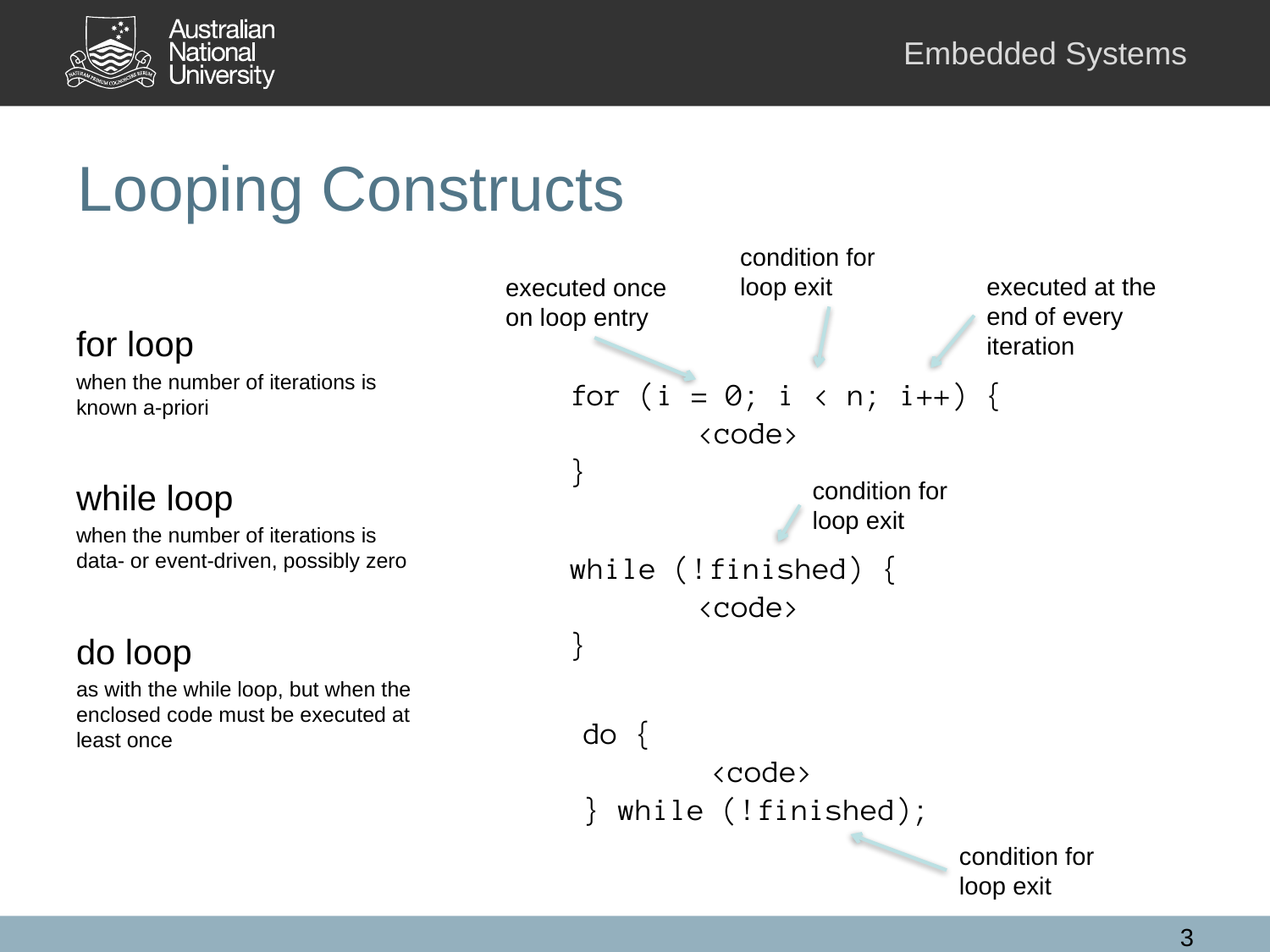

# Looping Constructs
condition for loop exit
executed at the end of every iteration

for loop
when the number of iterations is known a-priori

while loop
when the number of iterations is data- or event-driven, possibly zero

do loop
as with the while loop, but when the enclosed code must be executed at least once
executed once on loop entry
for (i = 0; i < n; i++) {
	<code>
}
condition for loop exit
while (!finished) {
	<code>
}
do {
	<code>
} while (!finished);
condition for loop exit
3